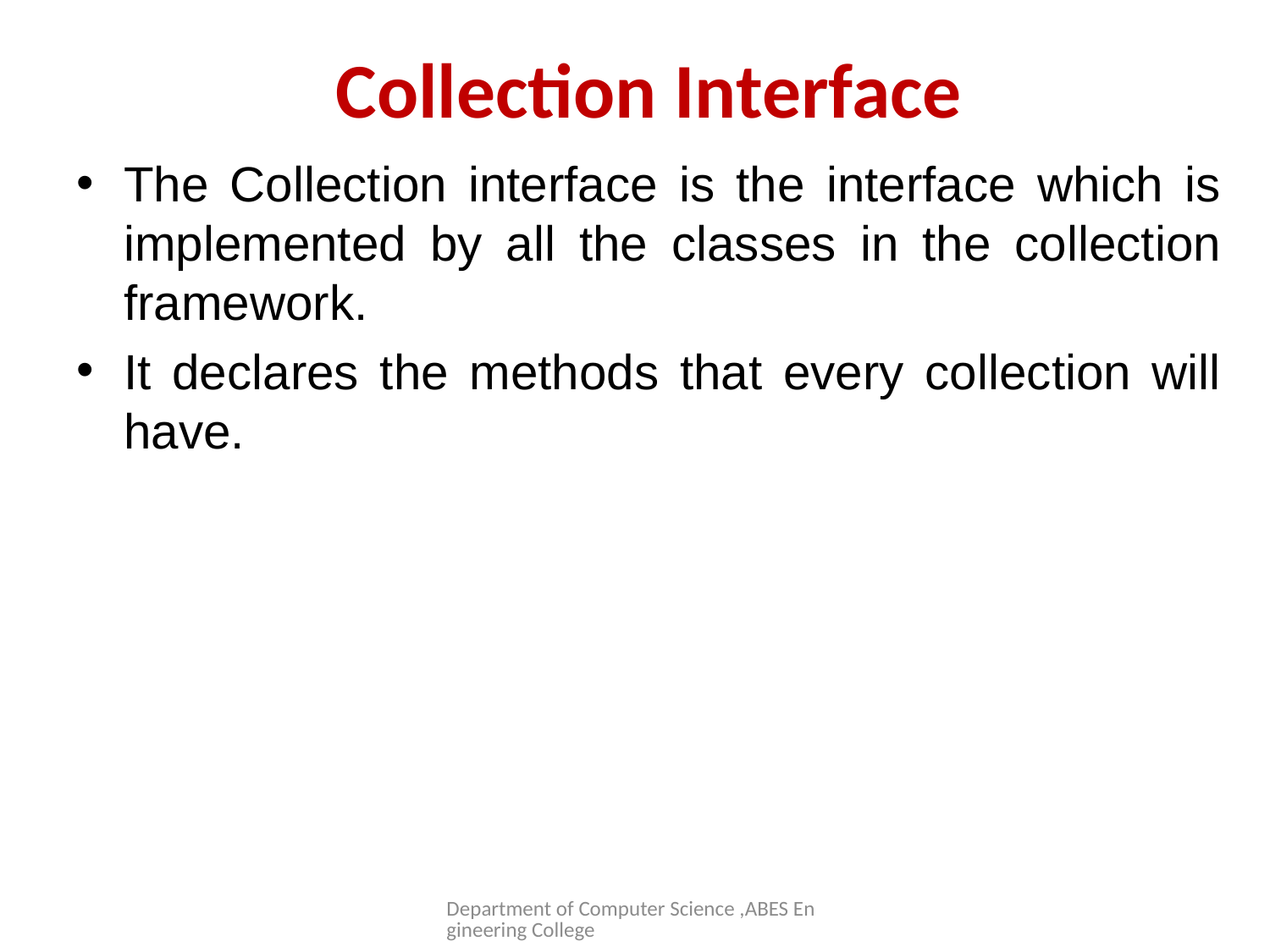

# Collection Interface
The Collection interface is the interface which is implemented by all the classes in the collection framework.
It declares the methods that every collection will have.
Department of Computer Science ,ABES Engineering College